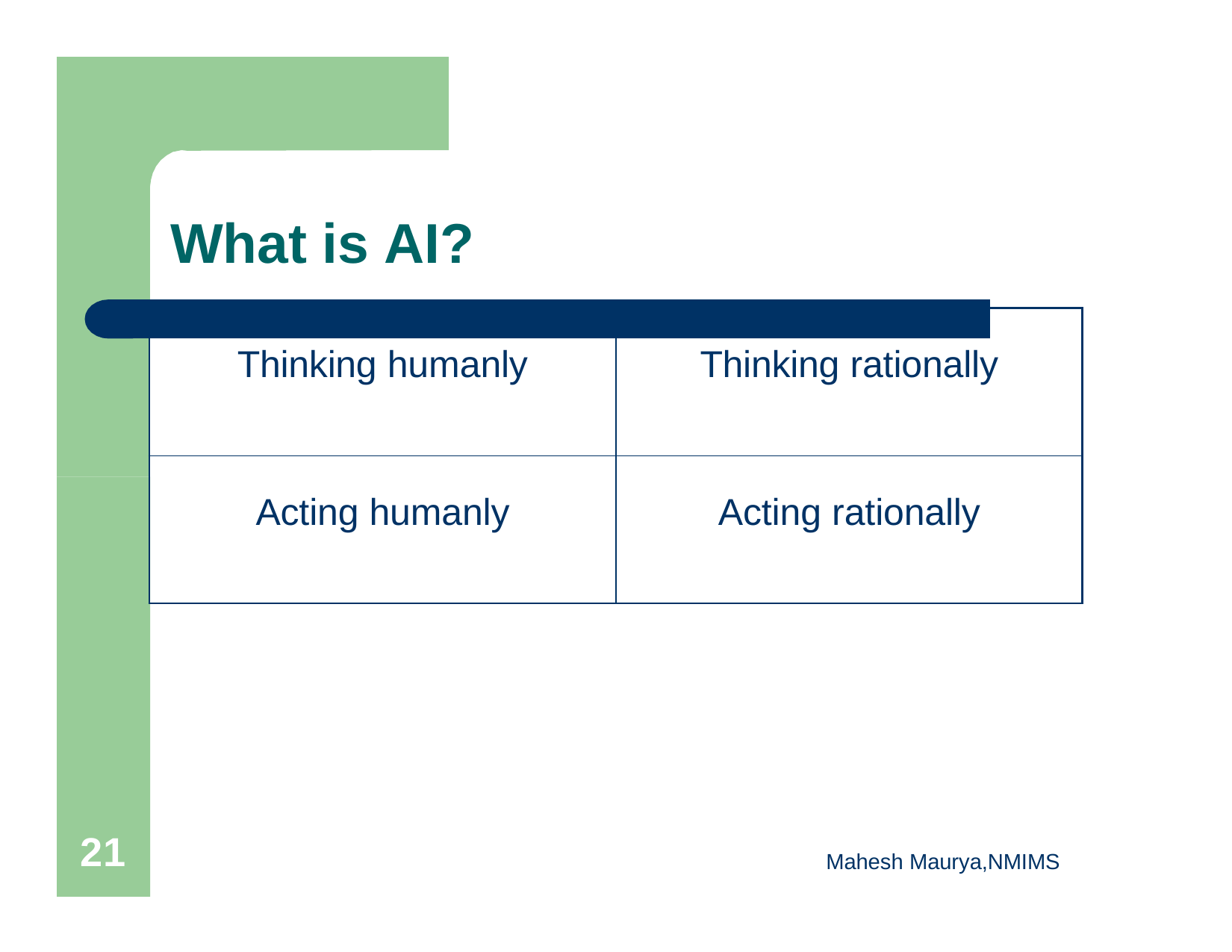

# What is AI?
| Thinking humanly | Thinking rationally |
| --- | --- |
| Acting humanly | Acting rationally |

21
Mahesh Maurya,NMIMS